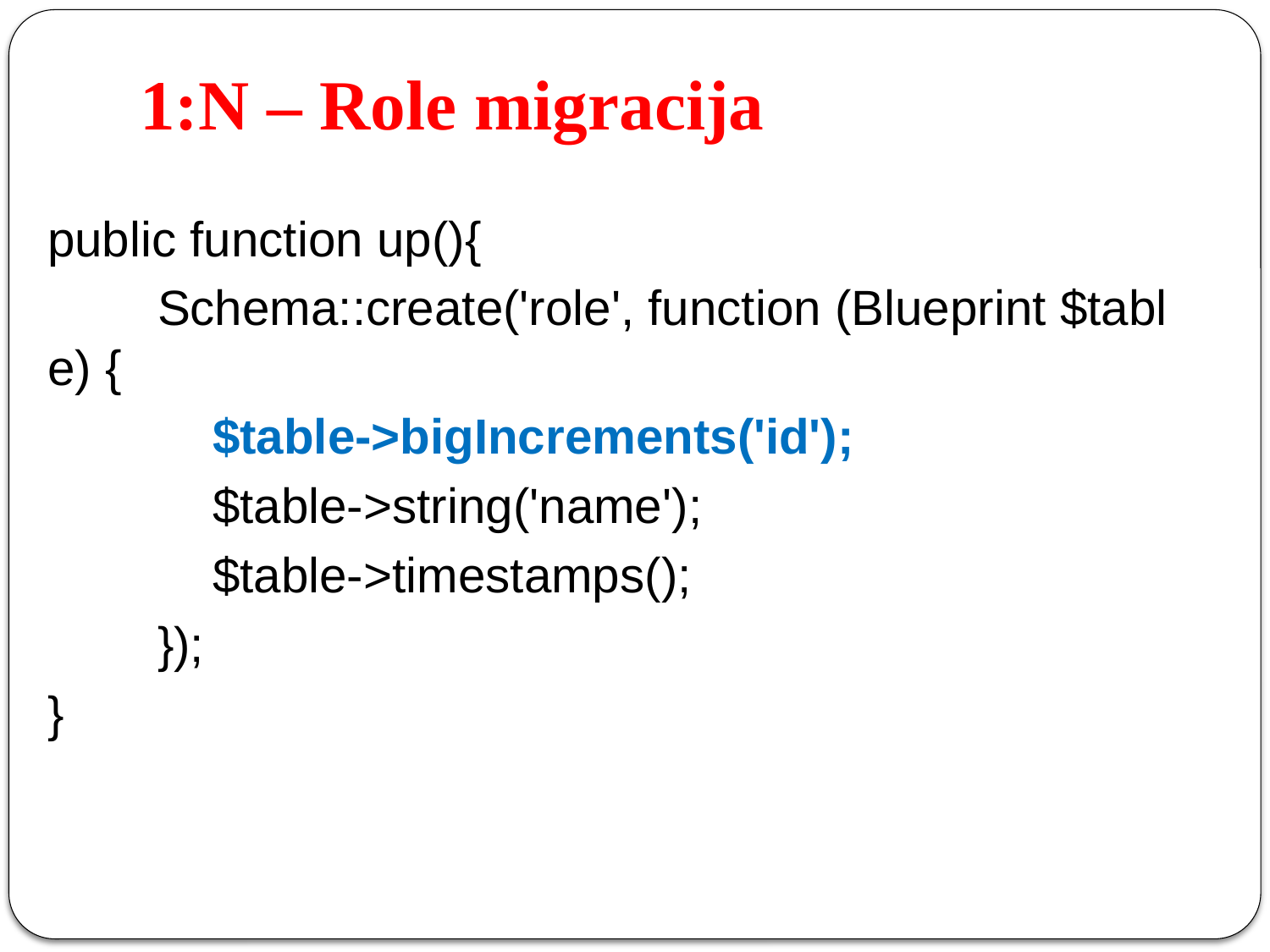

# 1:N – Role migracija
public function up(){
        Schema::create('role', function (Blueprint $table) {
            $table->bigIncrements('id');
            $table->string('name');
            $table->timestamps();
        });
}